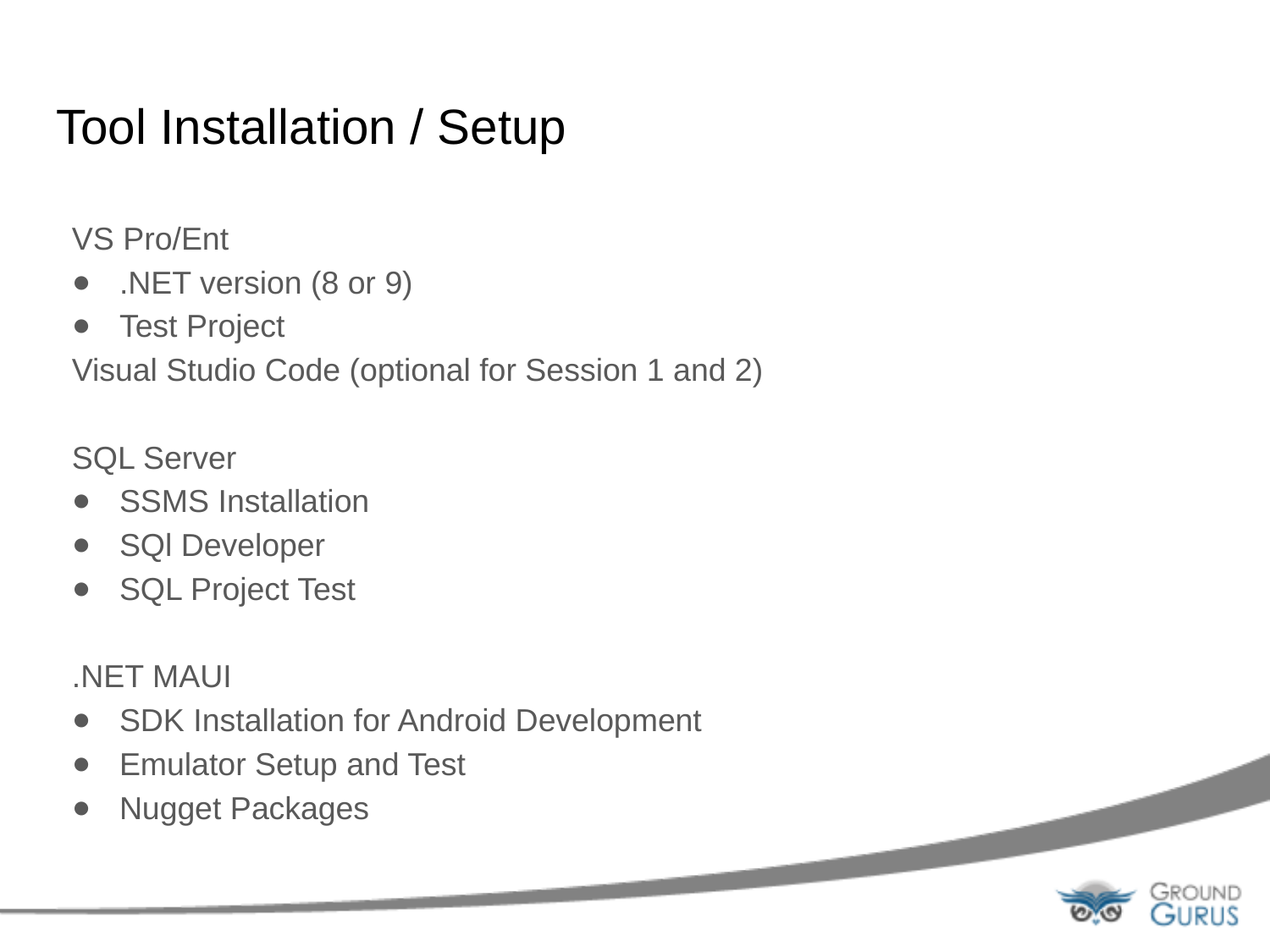

# Tool Installation / Setup
VS Pro/Ent
.NET version (8 or 9)
Test Project
Visual Studio Code (optional for Session 1 and 2)

SQL Server
SSMS Installation
SQl Developer
SQL Project Test

.NET MAUI
SDK Installation for Android Development
Emulator Setup and Test
Nugget Packages